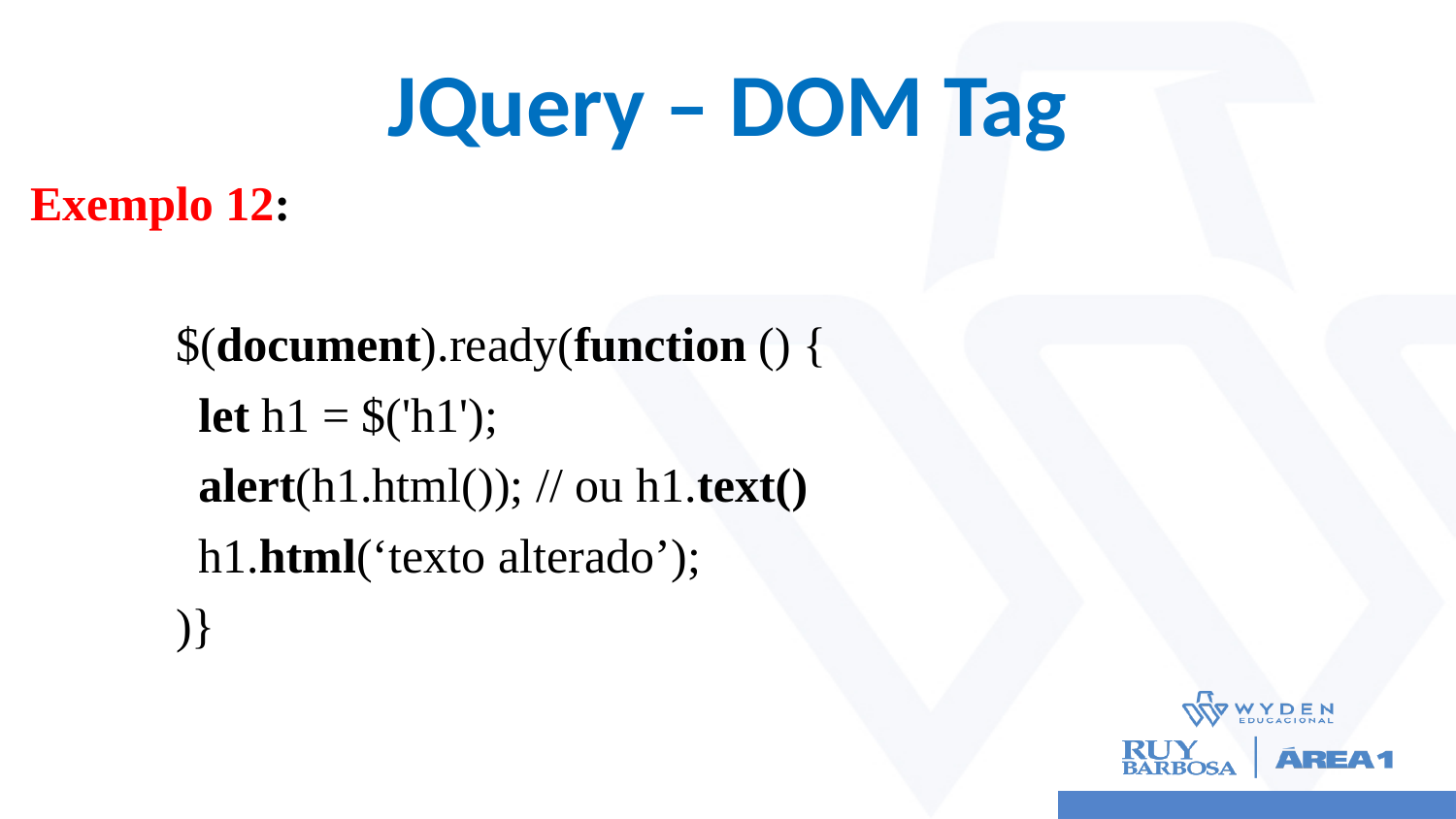

# JQuery – DOM Tag
Exemplo 12:

	$(document).ready(function () {
        let h1 = $('h1');
        alert(h1.html()); // ou h1.text()
        h1.html(‘texto alterado’);
	)}